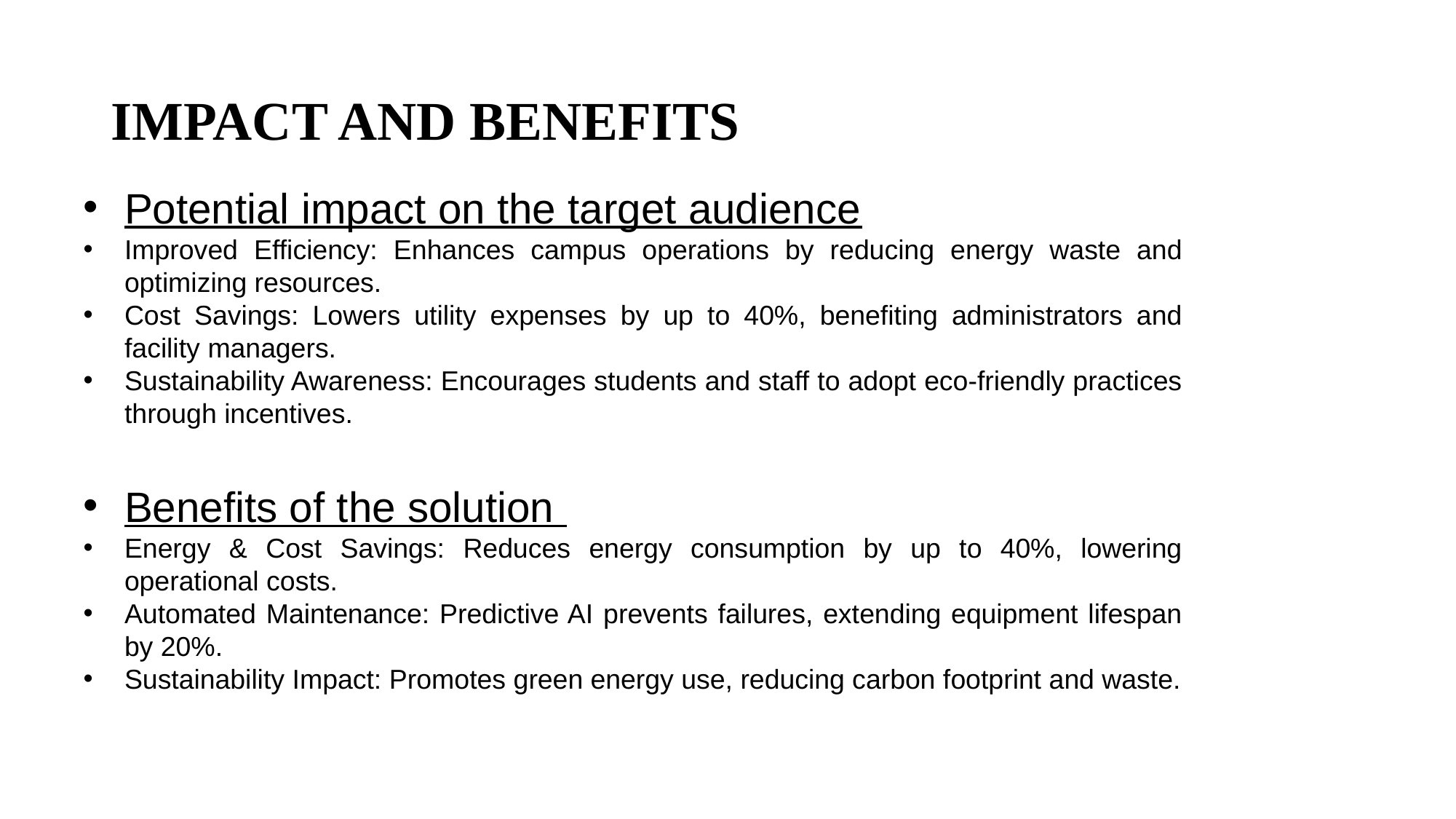

# IMPACT AND BENEFITS
Potential impact on the target audience
Improved Efficiency: Enhances campus operations by reducing energy waste and optimizing resources.
Cost Savings: Lowers utility expenses by up to 40%, benefiting administrators and facility managers.
Sustainability Awareness: Encourages students and staff to adopt eco-friendly practices through incentives.

Benefits of the solution
Energy & Cost Savings: Reduces energy consumption by up to 40%, lowering operational costs.
Automated Maintenance: Predictive AI prevents failures, extending equipment lifespan by 20%.
Sustainability Impact: Promotes green energy use, reducing carbon footprint and waste.
5